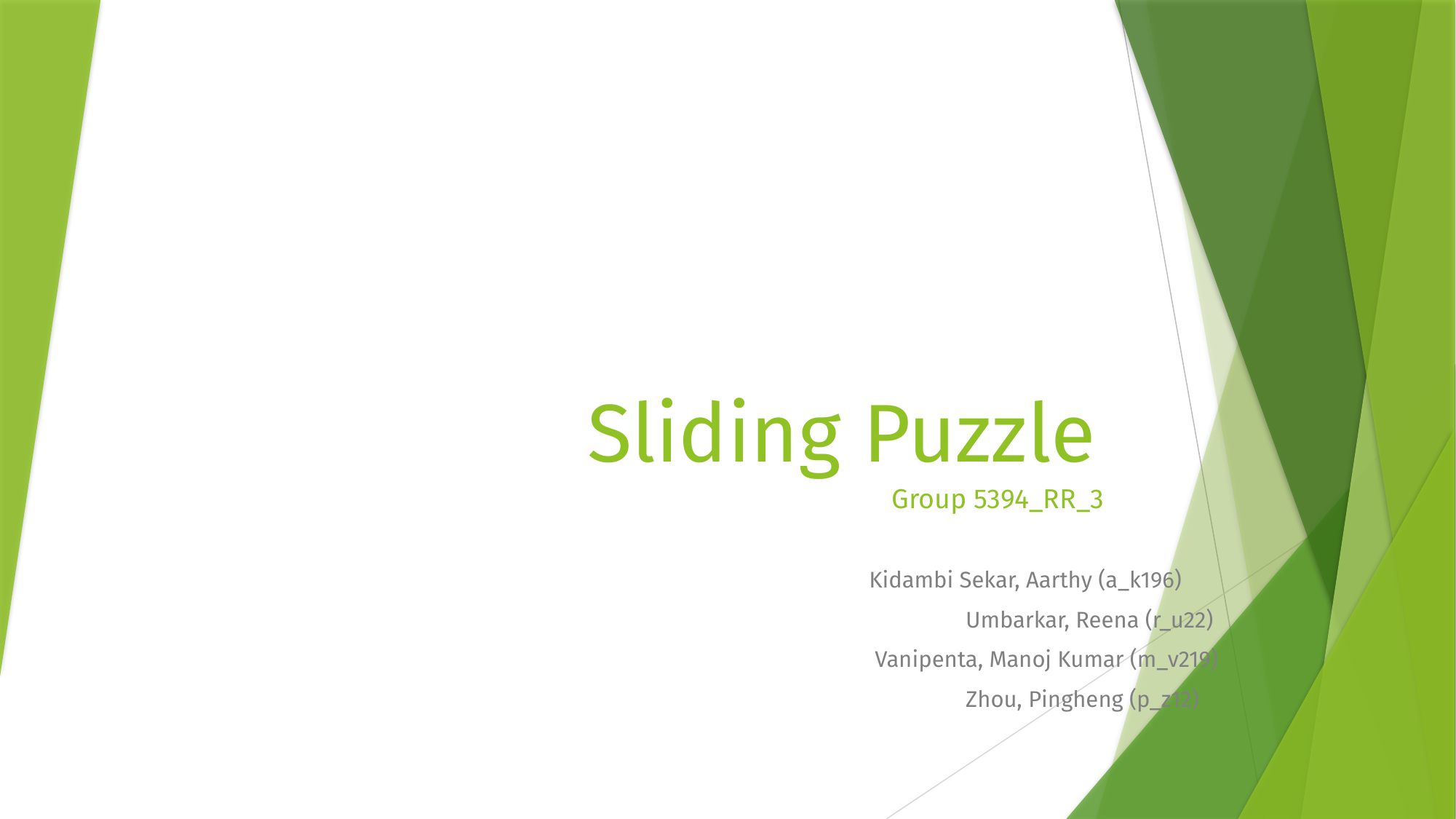

# Sliding Puzzle
			Group 5394_RR_3

Kidambi Sekar, Aarthy (a_k196)
 Umbarkar, Reena (r_u22)
 Vanipenta, Manoj Kumar (m_v219)
 Zhou, Pingheng (p_z12)